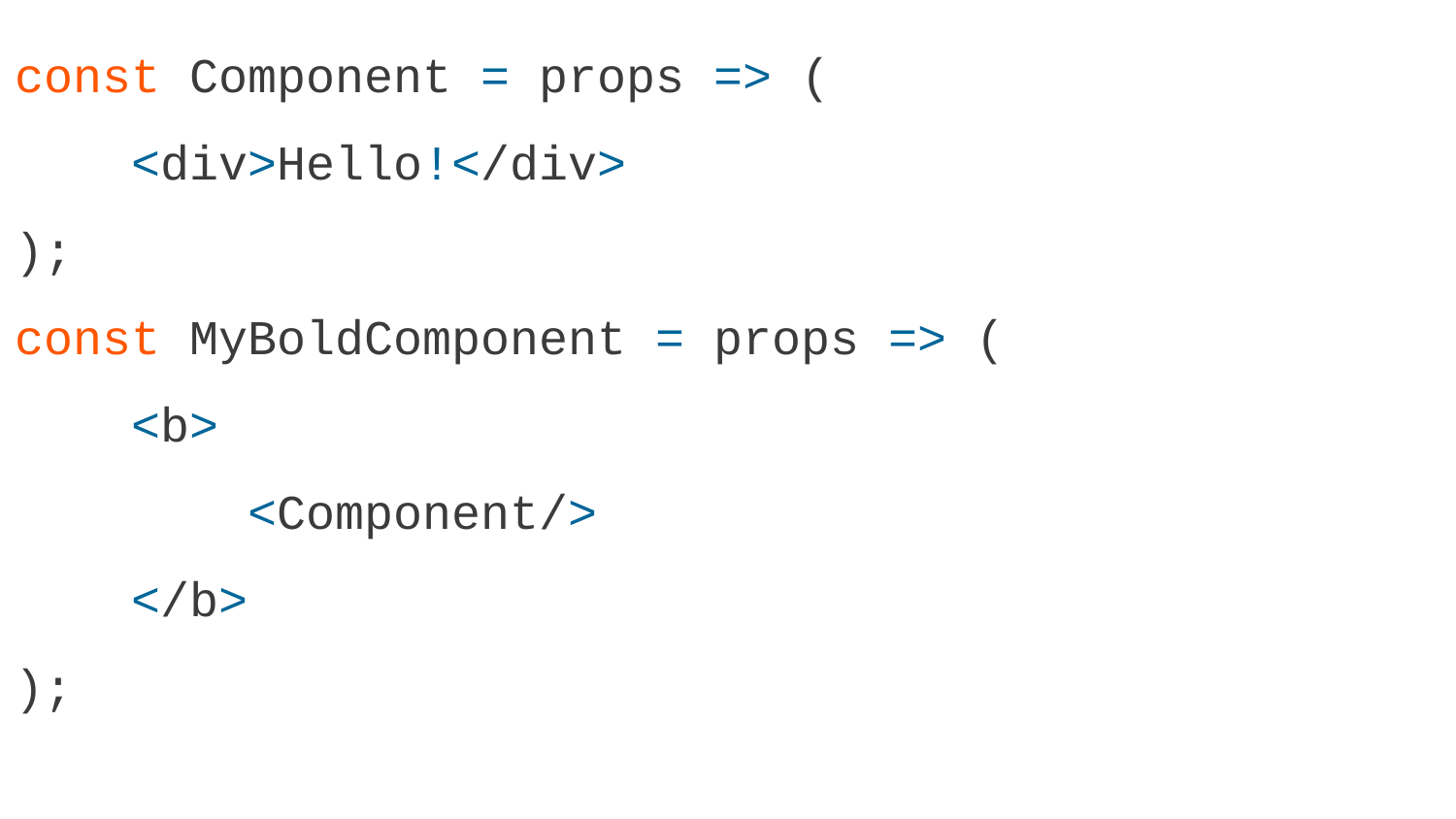

const Component = props => (
    <div>Hello!</div>
);
const MyBoldComponent = props => (
    <b>
        <Component/>
    </b>
);